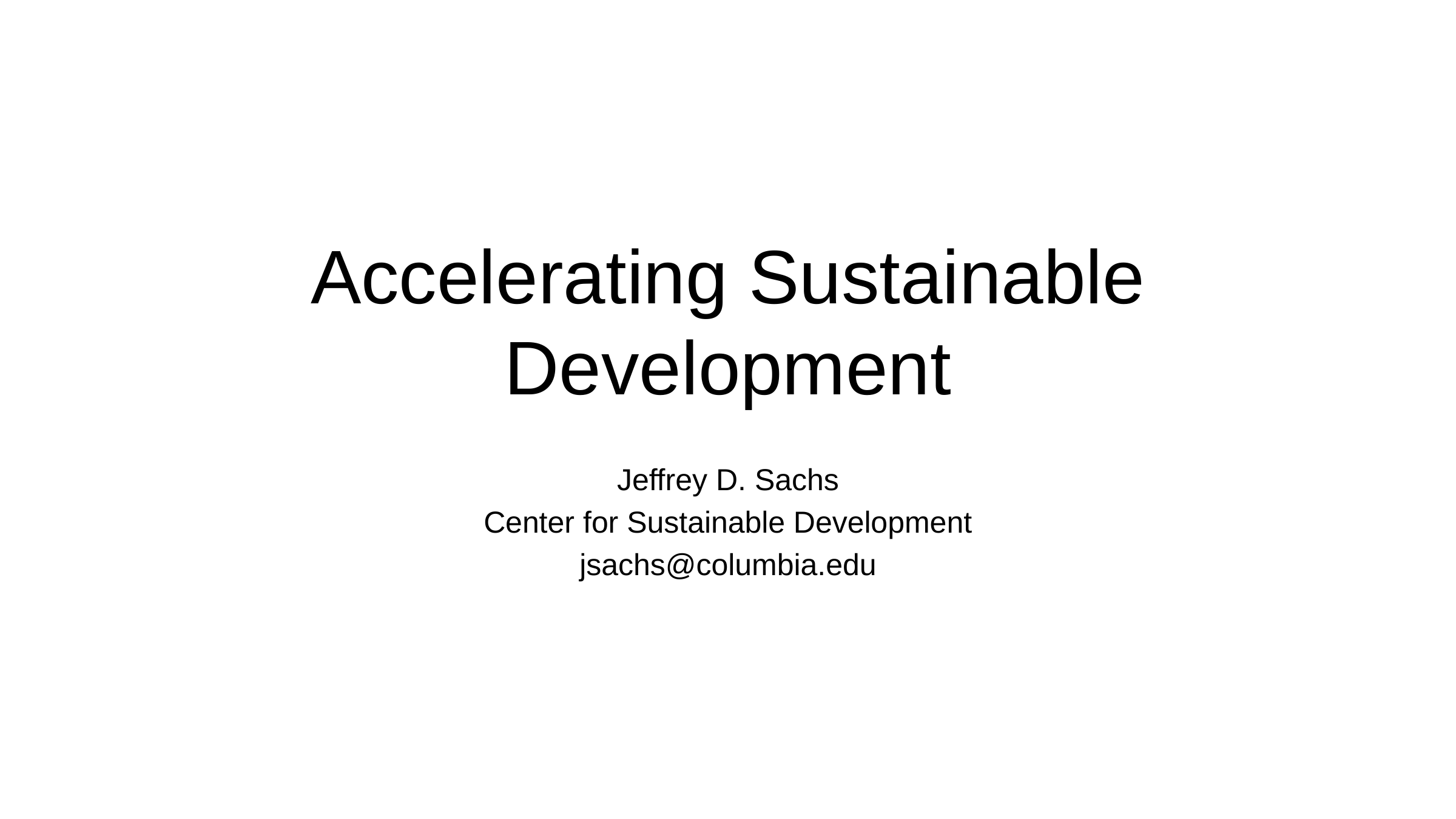

# Accelerating Sustainable Development
Jeffrey D. Sachs
Center for Sustainable Development
jsachs@columbia.edu